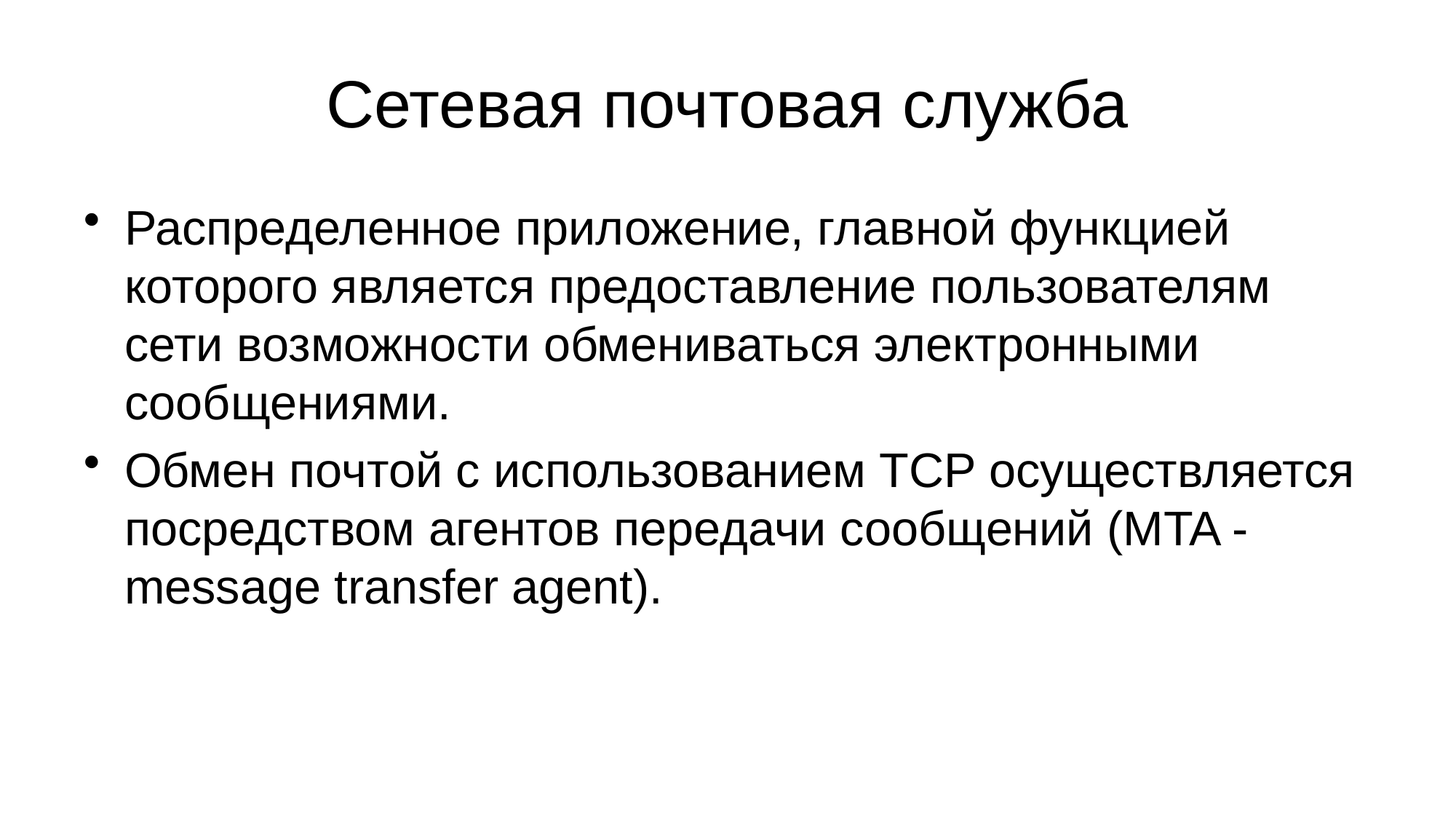

# Сетевая почтовая служба
Распределенное приложение, главной функцией которого является предоставление пользователям сети возможности обмениваться электронными сообщениями.
Обмен почтой с использованием TCP осуществляется посредством агентов передачи сообщений (MTA - message transfer agent).